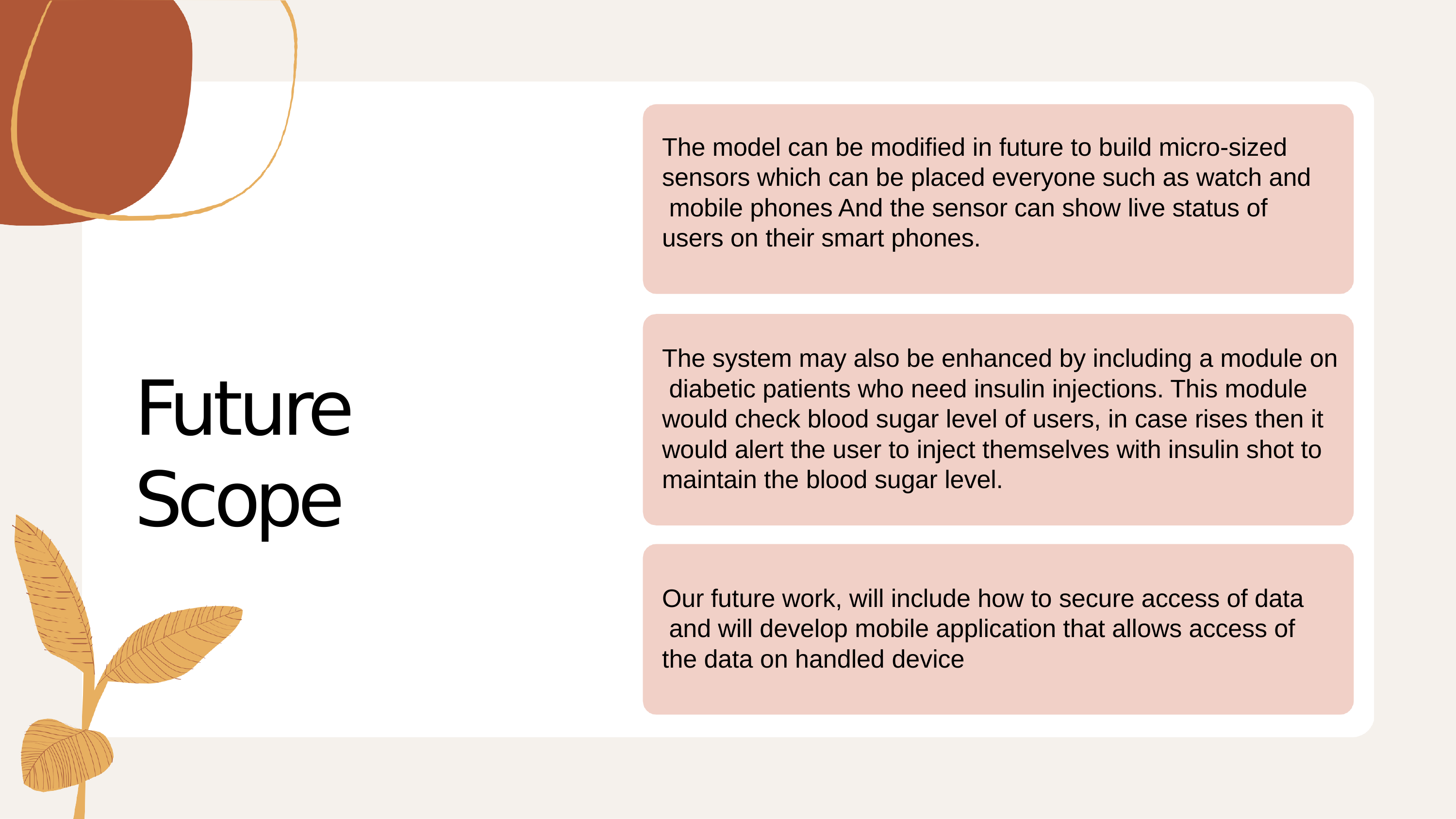

# The model can be modified in future to build micro-sized  sensors which can be placed everyone such as watch and  mobile phones And the sensor can show live status of  users on their smart phones.
The system may also be enhanced by including a module on  diabetic patients who need insulin injections. This module  would check blood sugar level of users, in case rises then it  would alert the user to inject themselves with insulin shot to  maintain the blood sugar level.
Future Scope
Our future work, will include how to secure access of data  and will develop mobile application that allows access of  the data on handled device